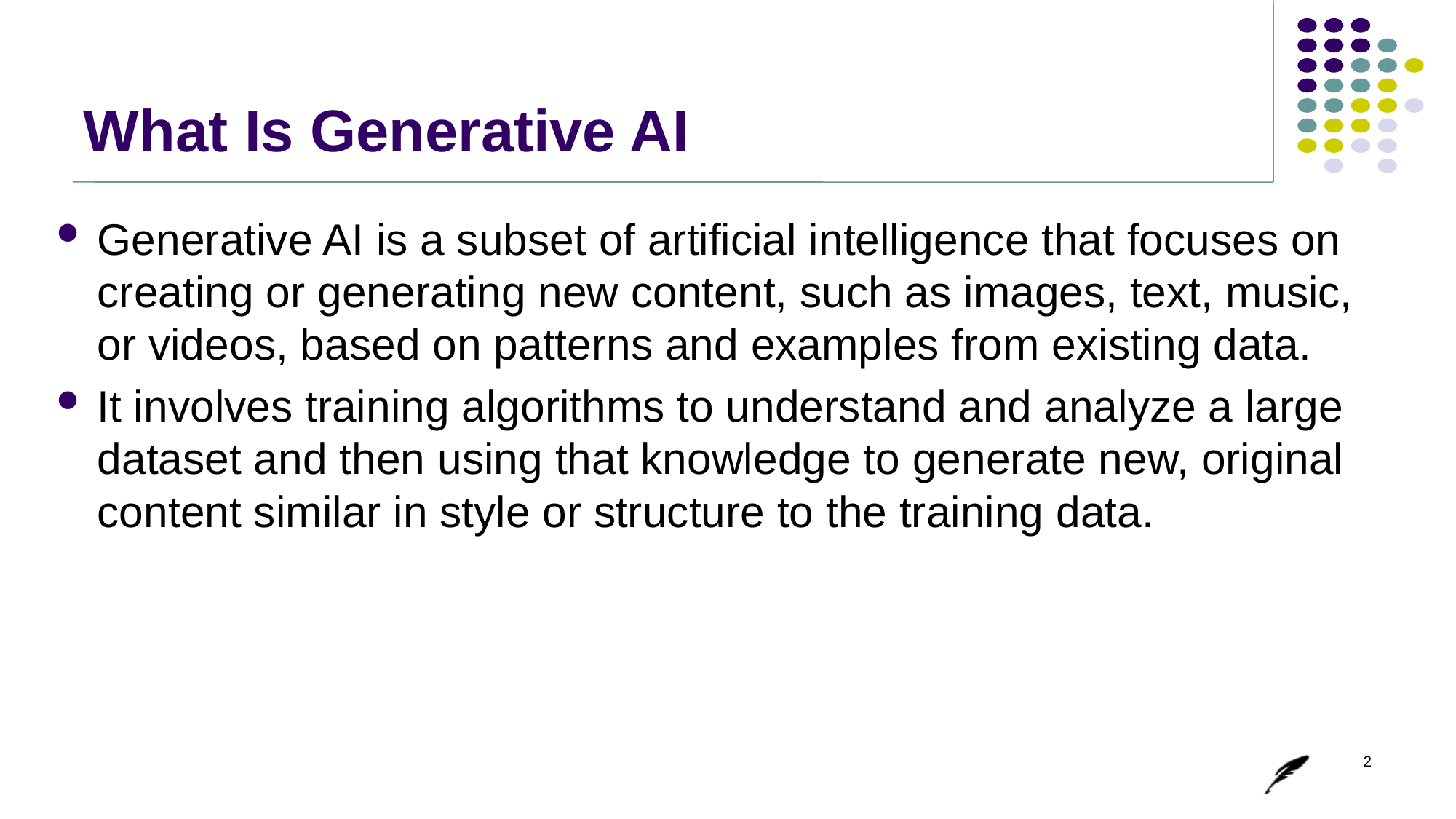

# What Is Generative AI
Generative AI is a subset of artificial intelligence that focuses on creating or generating new content, such as images, text, music, or videos, based on patterns and examples from existing data.
It involves training algorithms to understand and analyze a large dataset and then using that knowledge to generate new, original content similar in style or structure to the training data.
2